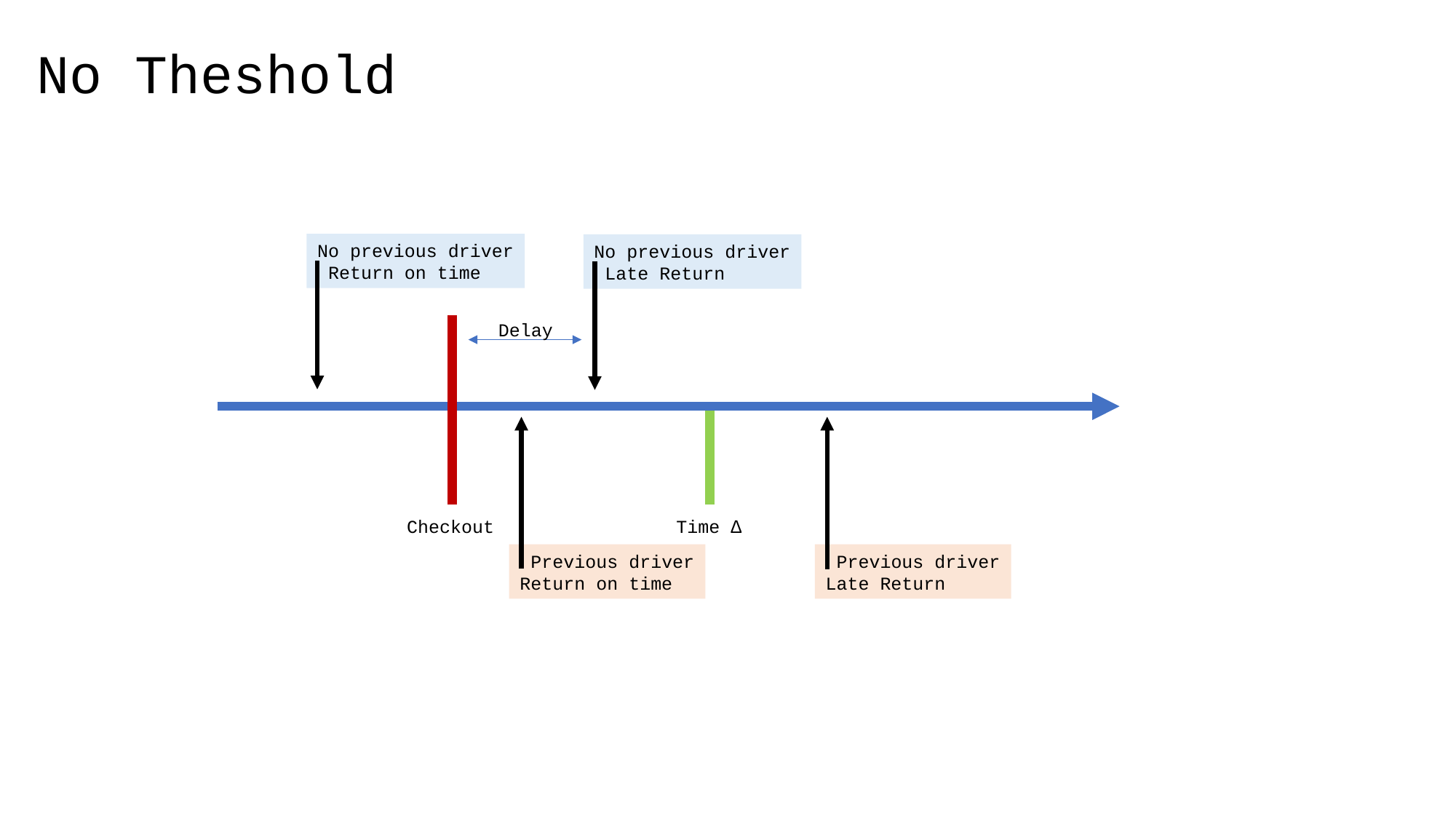

# No Theshold
No previous driver
 Return on time
No previous driver
 Late Return
Delay
Checkout
Time ∆
 Previous driver
Return on time
 Previous driver
Late Return